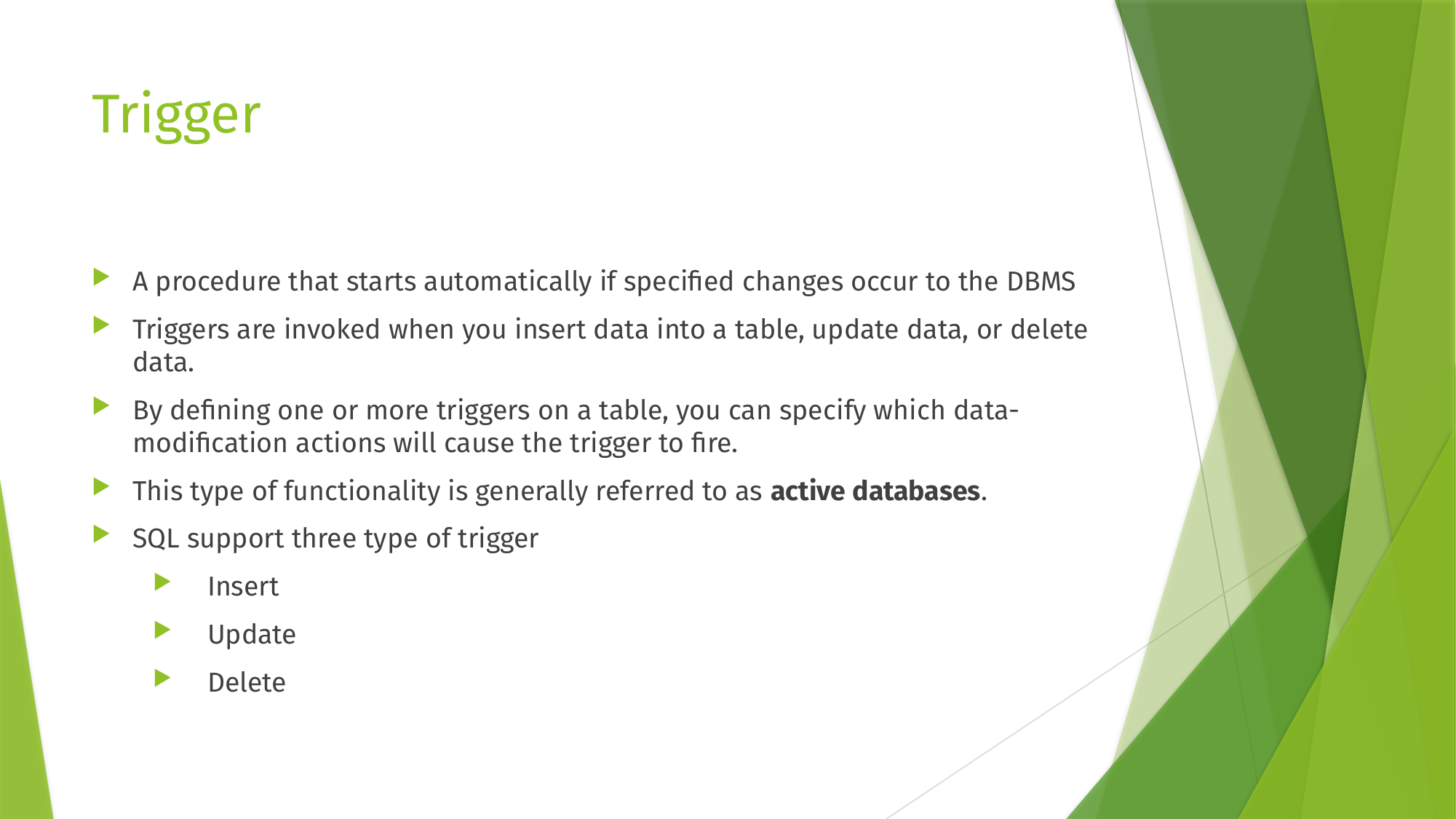

# Trigger
A procedure that starts automatically if specified changes occur to the DBMS
Triggers are invoked when you insert data into a table, update data, or delete data.
By defining one or more triggers on a table, you can specify which data-modification actions will cause the trigger to fire.
This type of functionality is generally referred to as active databases.
SQL support three type of trigger
Insert
Update
Delete